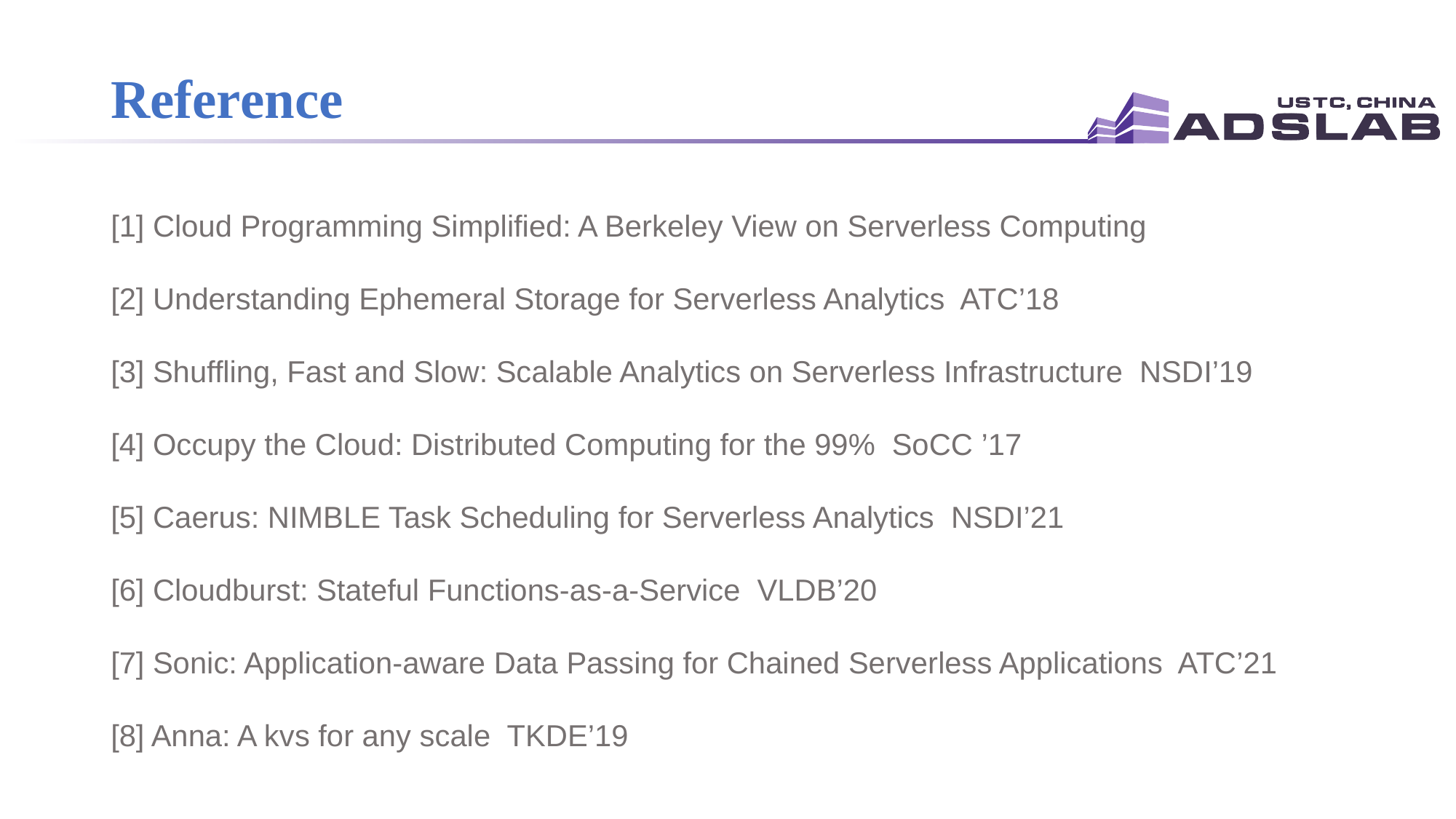

# Reference
[1] Cloud Programming Simplified: A Berkeley View on Serverless Computing
[2] Understanding Ephemeral Storage for Serverless Analytics  ATC’18
[3] Shuffling, Fast and Slow: Scalable Analytics on Serverless Infrastructure  NSDI’19
[4] Occupy the Cloud: Distributed Computing for the 99%  SoCC ’17
[5] Caerus: NIMBLE Task Scheduling for Serverless Analytics  NSDI’21
[6] Cloudburst: Stateful Functions-as-a-Service  VLDB’20
[7] Sonic: Application-aware Data Passing for Chained Serverless Applications  ATC’21
[8] Anna: A kvs for any scale  TKDE’19